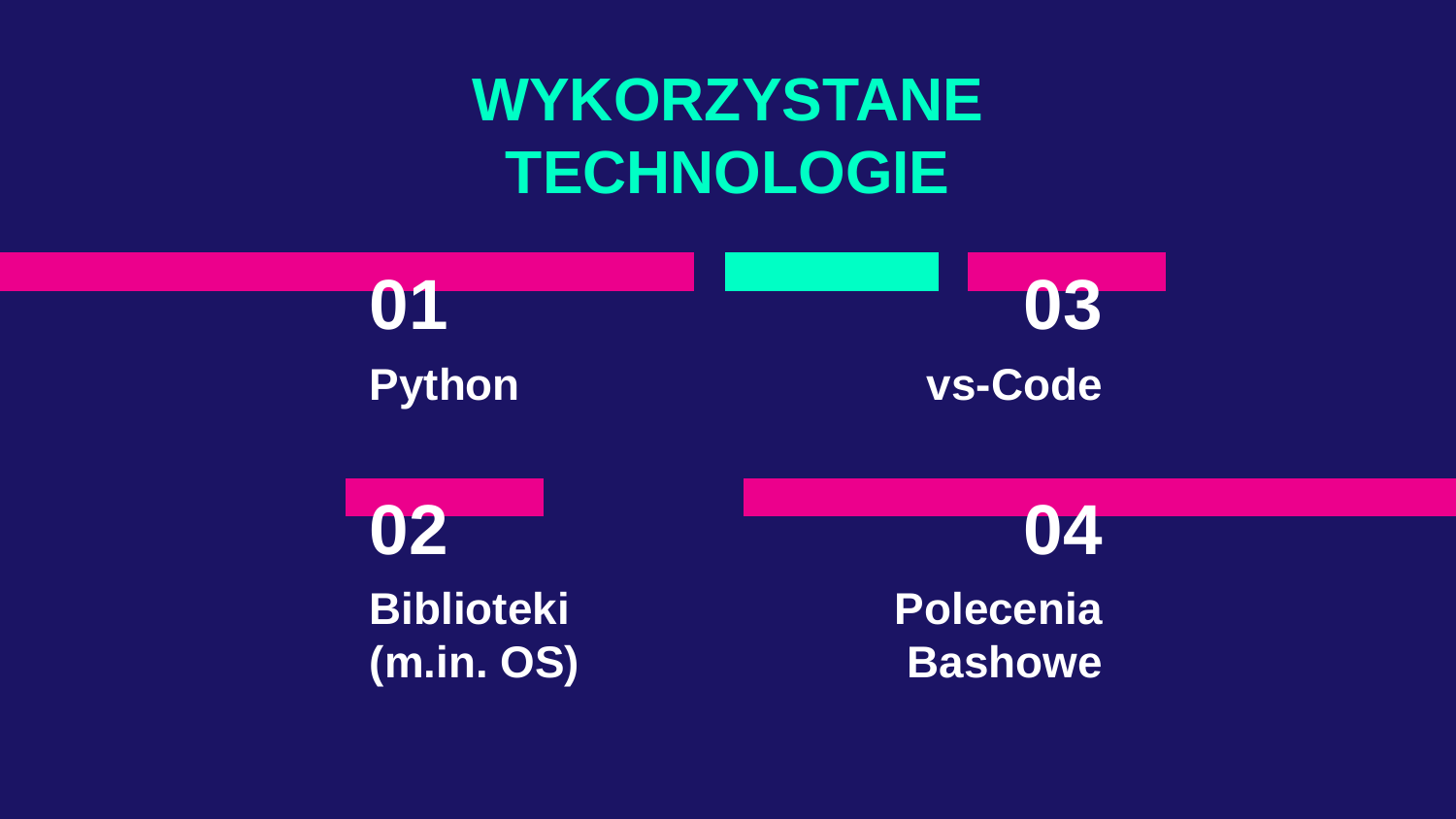

WYKORZYSTANE
TECHNOLOGIE
# 01
03
Python
vs-Code
02
04
Biblioteki
(m.in. OS)
Polecenia Bashowe